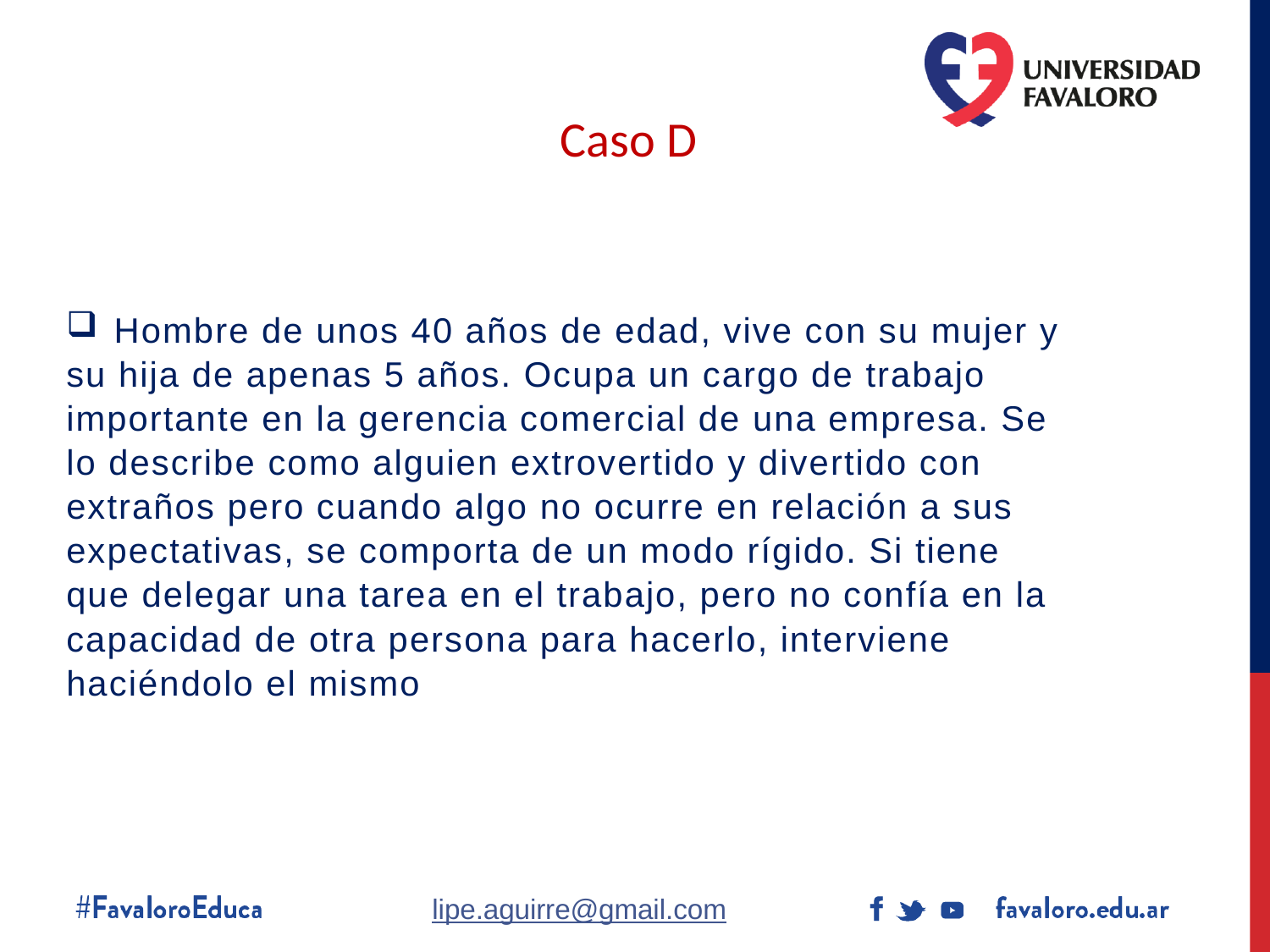

# Caso D
Hombre de unos 40 años de edad, vive con su mujer y
su hija de apenas 5 años. Ocupa un cargo de trabajo
importante en la gerencia comercial de una empresa. Se
lo describe como alguien extrovertido y divertido con
extraños pero cuando algo no ocurre en relación a sus
expectativas, se comporta de un modo rígido. Si tiene
que delegar una tarea en el trabajo, pero no confía en la
capacidad de otra persona para hacerlo, interviene
haciéndolo el mismo
lipe.aguirre@gmail.com